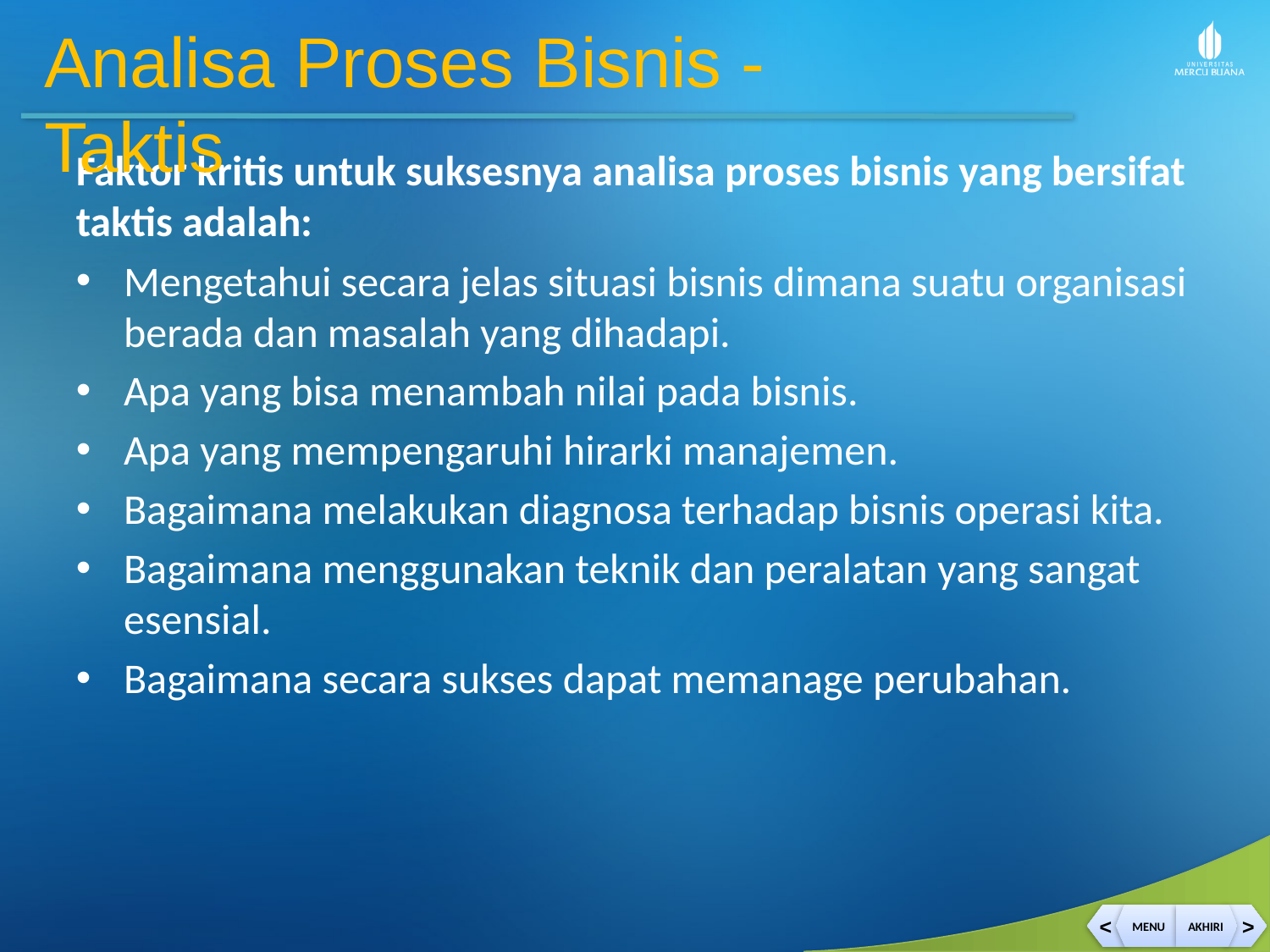

Analisa Proses Bisnis - Taktis
Faktor kritis untuk suksesnya analisa proses bisnis yang bersifat taktis adalah:
Mengetahui secara jelas situasi bisnis dimana suatu organisasi berada dan masalah yang dihadapi.
Apa yang bisa menambah nilai pada bisnis.
Apa yang mempengaruhi hirarki manajemen.
Bagaimana melakukan diagnosa terhadap bisnis operasi kita.
Bagaimana menggunakan teknik dan peralatan yang sangat esensial.
Bagaimana secara sukses dapat memanage perubahan.